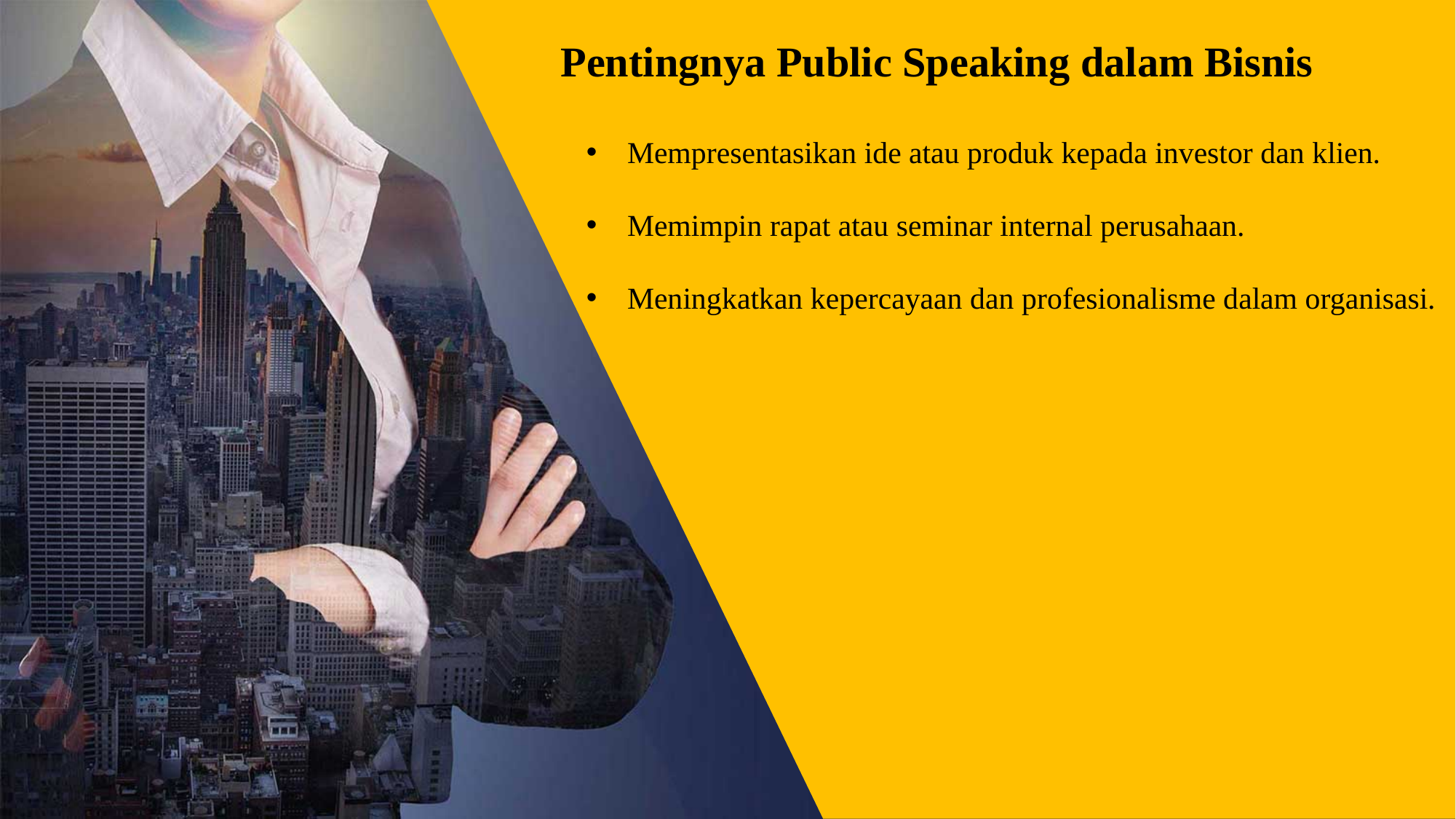

Pentingnya Public Speaking dalam Bisnis
Mempresentasikan ide atau produk kepada investor dan klien.
Memimpin rapat atau seminar internal perusahaan.
Meningkatkan kepercayaan dan profesionalisme dalam organisasi.